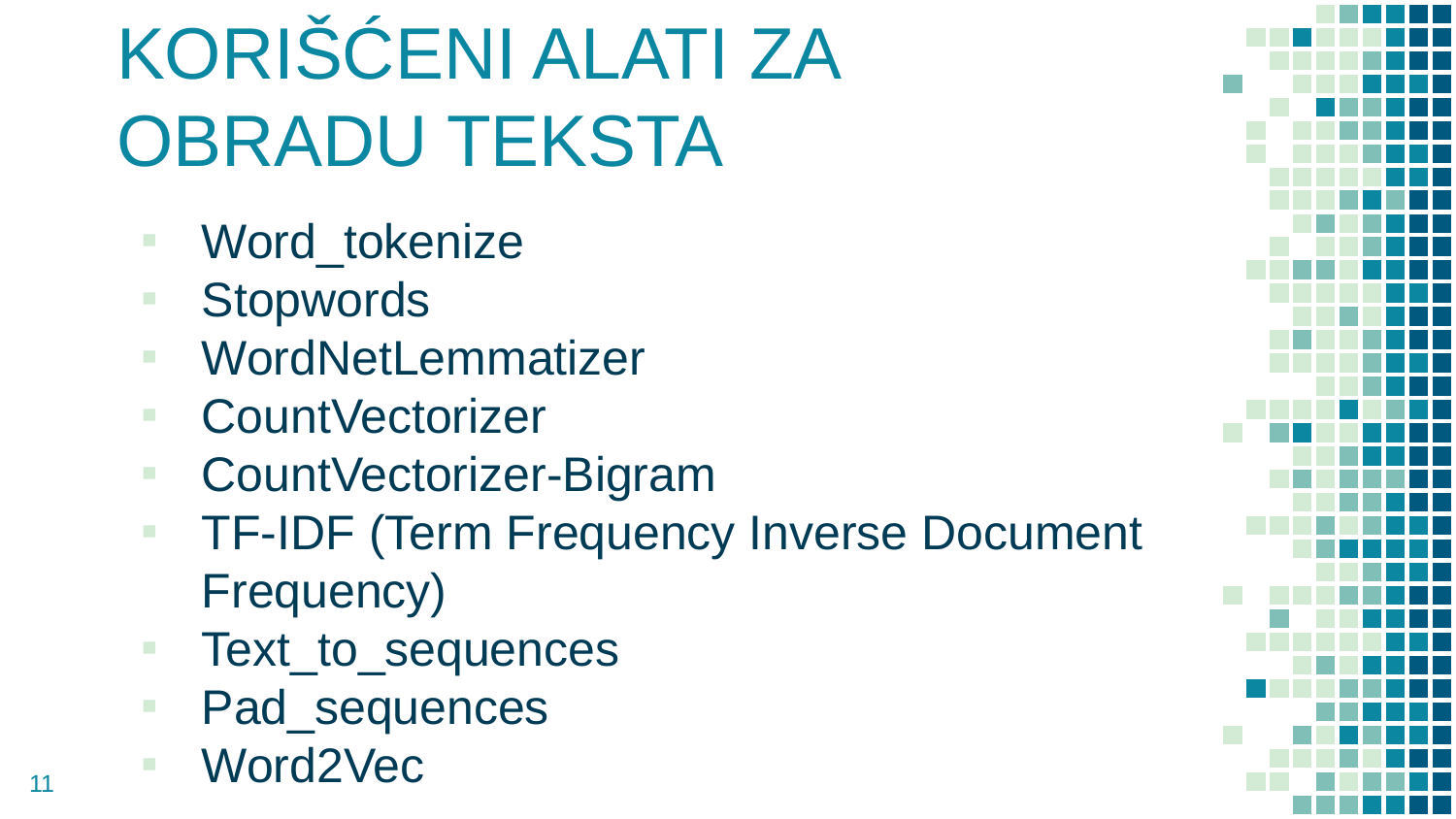

# KORIŠĆENI ALATI ZA OBRADU TEKSTA
Word_tokenize
Stopwords
WordNetLemmatizer
CountVectorizer
CountVectorizer-Bigram
TF-IDF (Term Frequency Inverse Document Frequency)
Text_to_sequences
Pad_sequences
Word2Vec

.
11